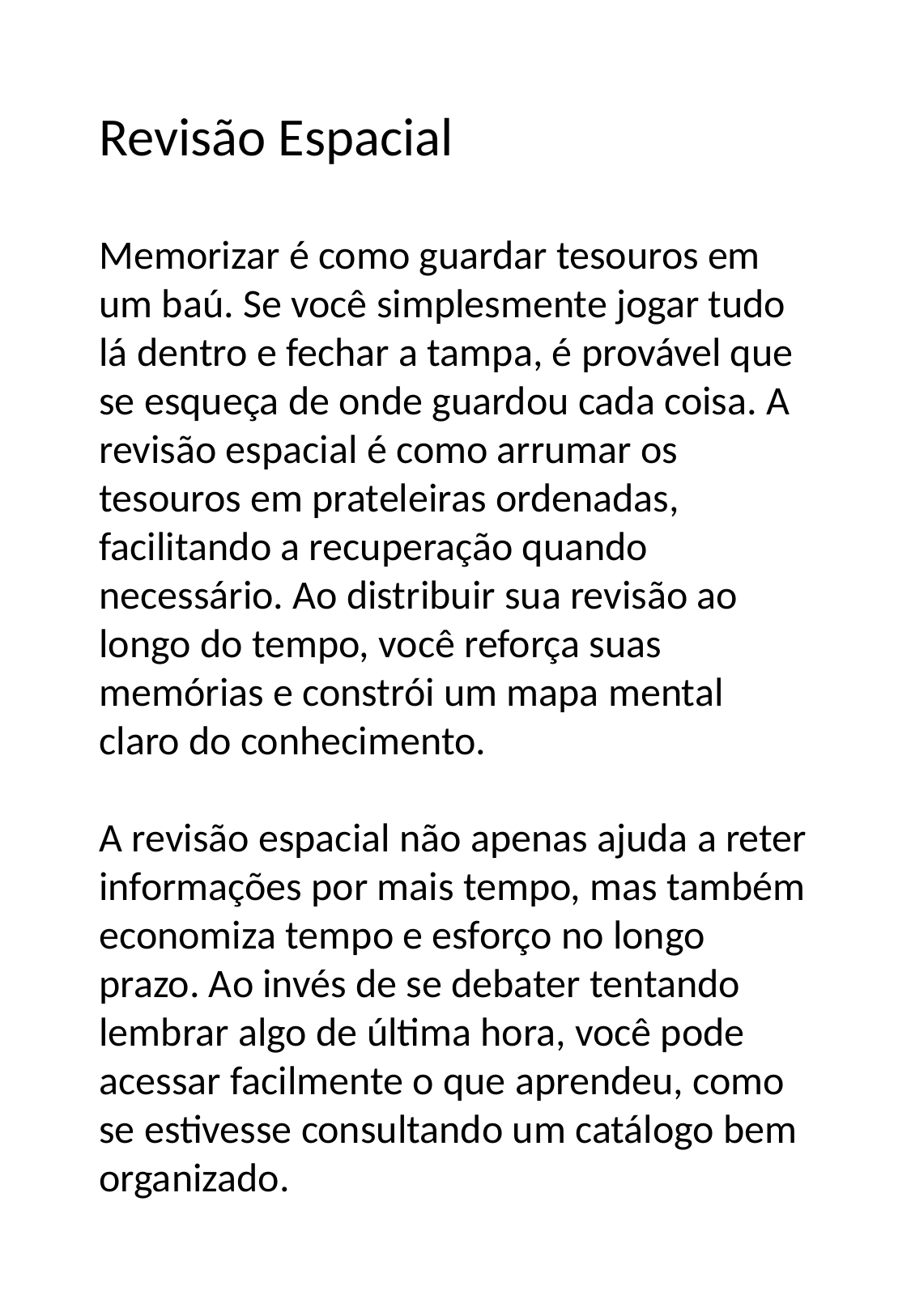

Revisão Espacial
Memorizar é como guardar tesouros em um baú. Se você simplesmente jogar tudo lá dentro e fechar a tampa, é provável que se esqueça de onde guardou cada coisa. A revisão espacial é como arrumar os tesouros em prateleiras ordenadas, facilitando a recuperação quando necessário. Ao distribuir sua revisão ao longo do tempo, você reforça suas memórias e constrói um mapa mental claro do conhecimento.

A revisão espacial não apenas ajuda a reter informações por mais tempo, mas também economiza tempo e esforço no longo prazo. Ao invés de se debater tentando lembrar algo de última hora, você pode acessar facilmente o que aprendeu, como se estivesse consultando um catálogo bem organizado.